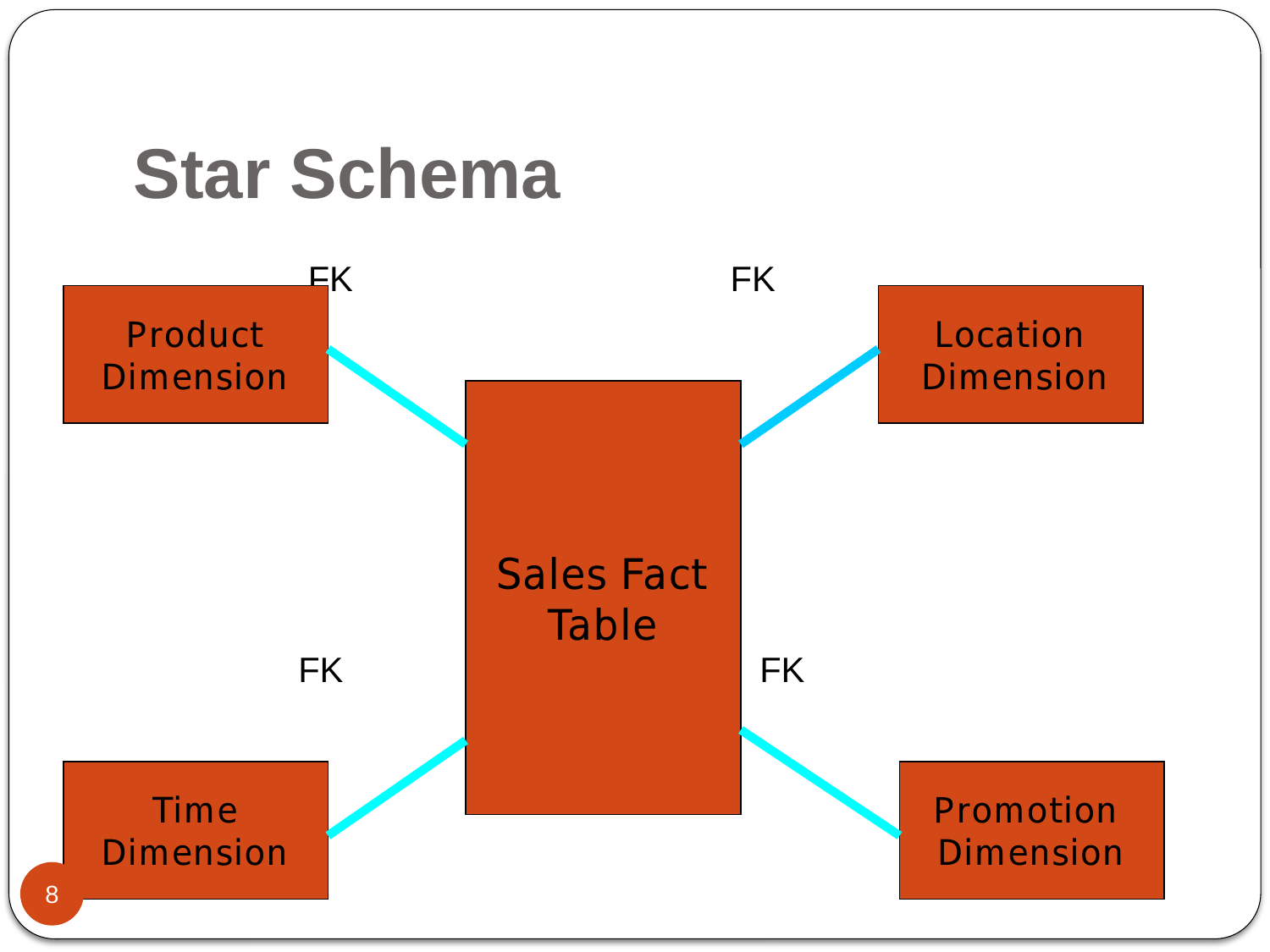

# Star Schema

 FK			  FK

FK			     FK
Product
Dimension
Location
 Dimension

Sales Fact
Table

Time
Dimension
Promotion
Dimension
8